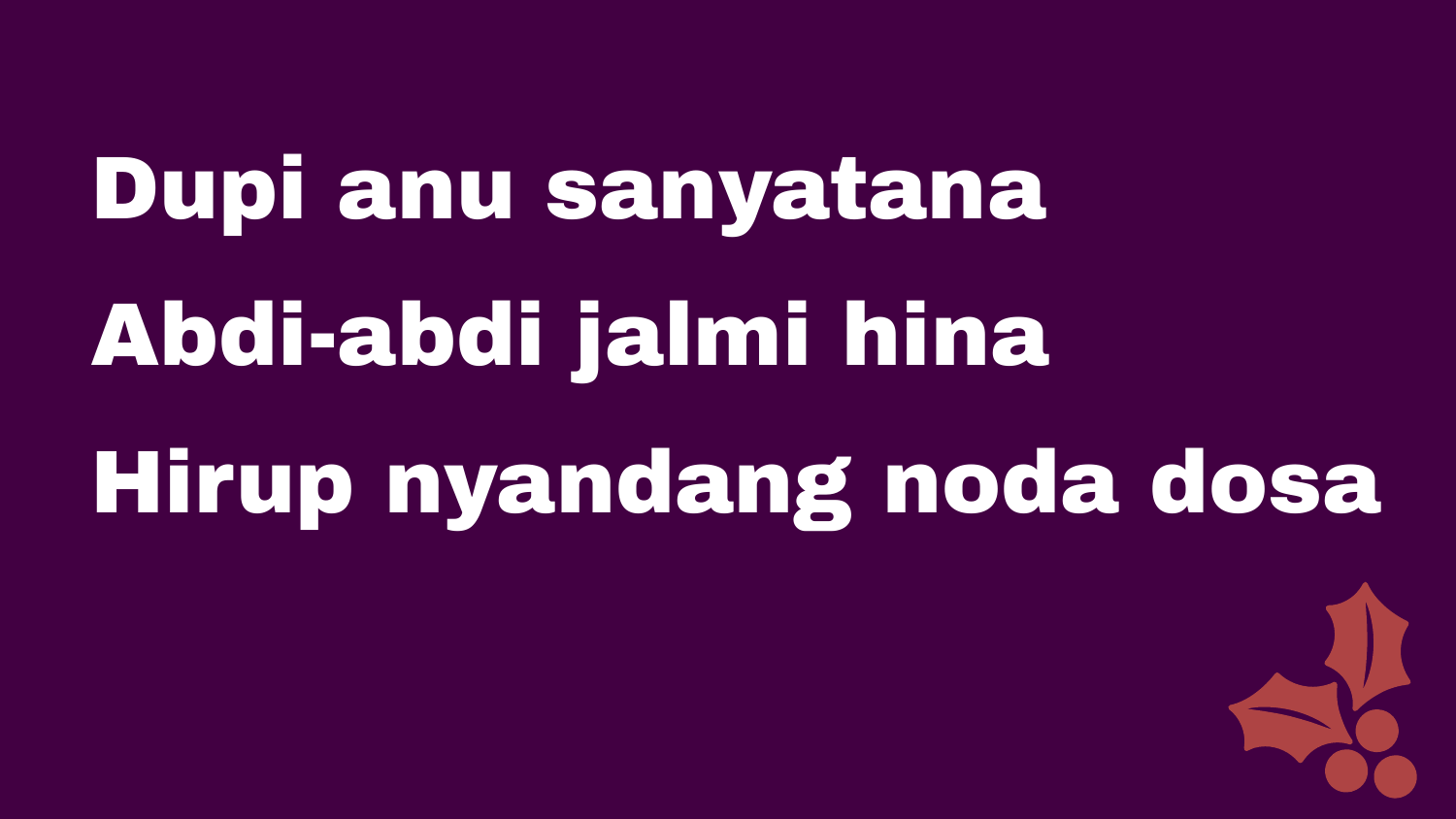

Dupi anu sanyatana
Abdi-abdi jalmi hina
Hirup nyandang noda dosa